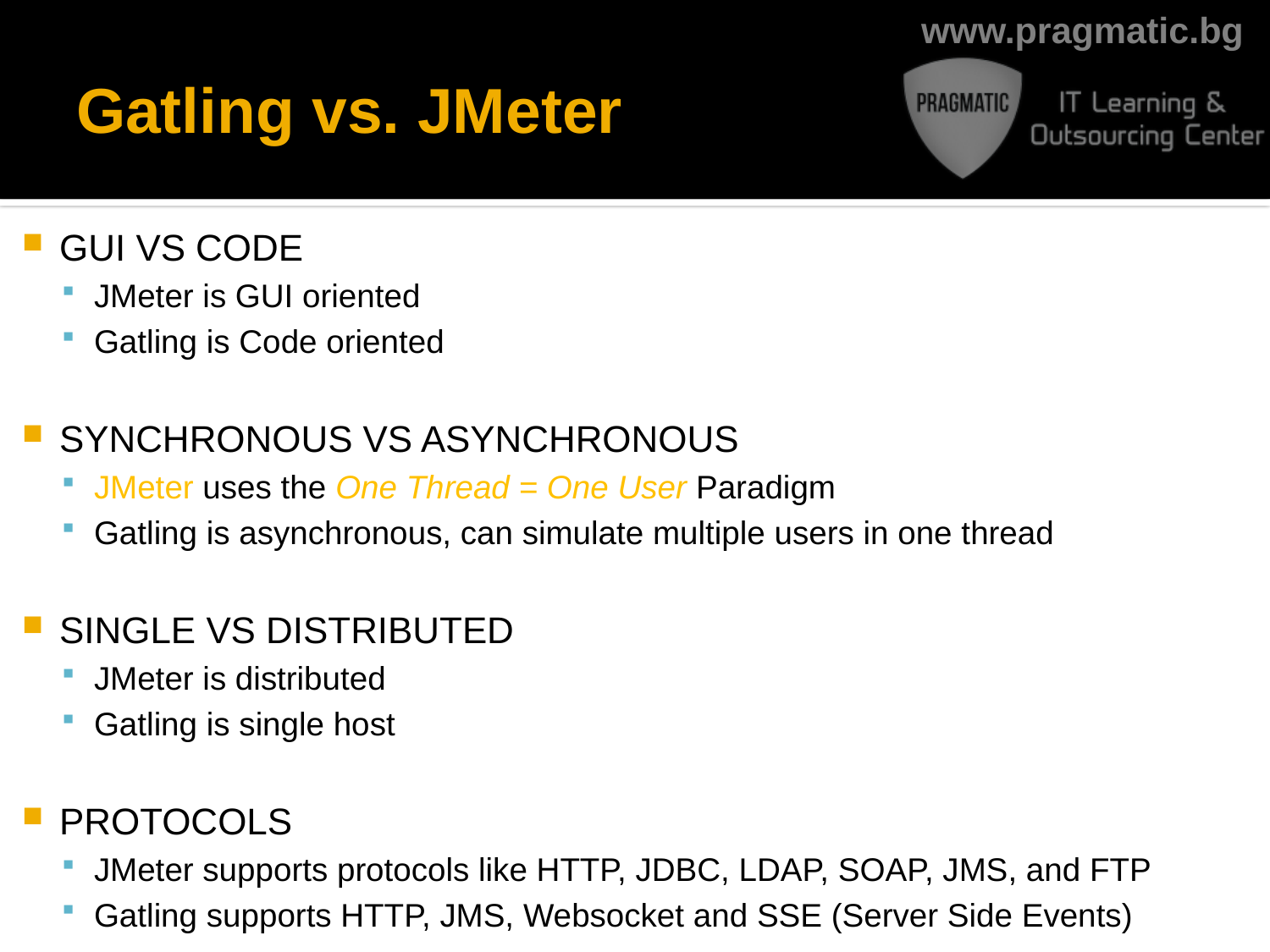

# Gatling vs. JMeter
GUI VS CODE
JMeter is GUI oriented
Gatling is Code oriented

SYNCHRONOUS VS ASYNCHRONOUS
JMeter uses the One Thread = One User Paradigm
Gatling is asynchronous, can simulate multiple users in one thread

SINGLE VS DISTRIBUTED
JMeter is distributed
Gatling is single host

PROTOCOLS
JMeter supports protocols like HTTP, JDBC, LDAP, SOAP, JMS, and FTP
Gatling supports HTTP, JMS, Websocket and SSE (Server Side Events)